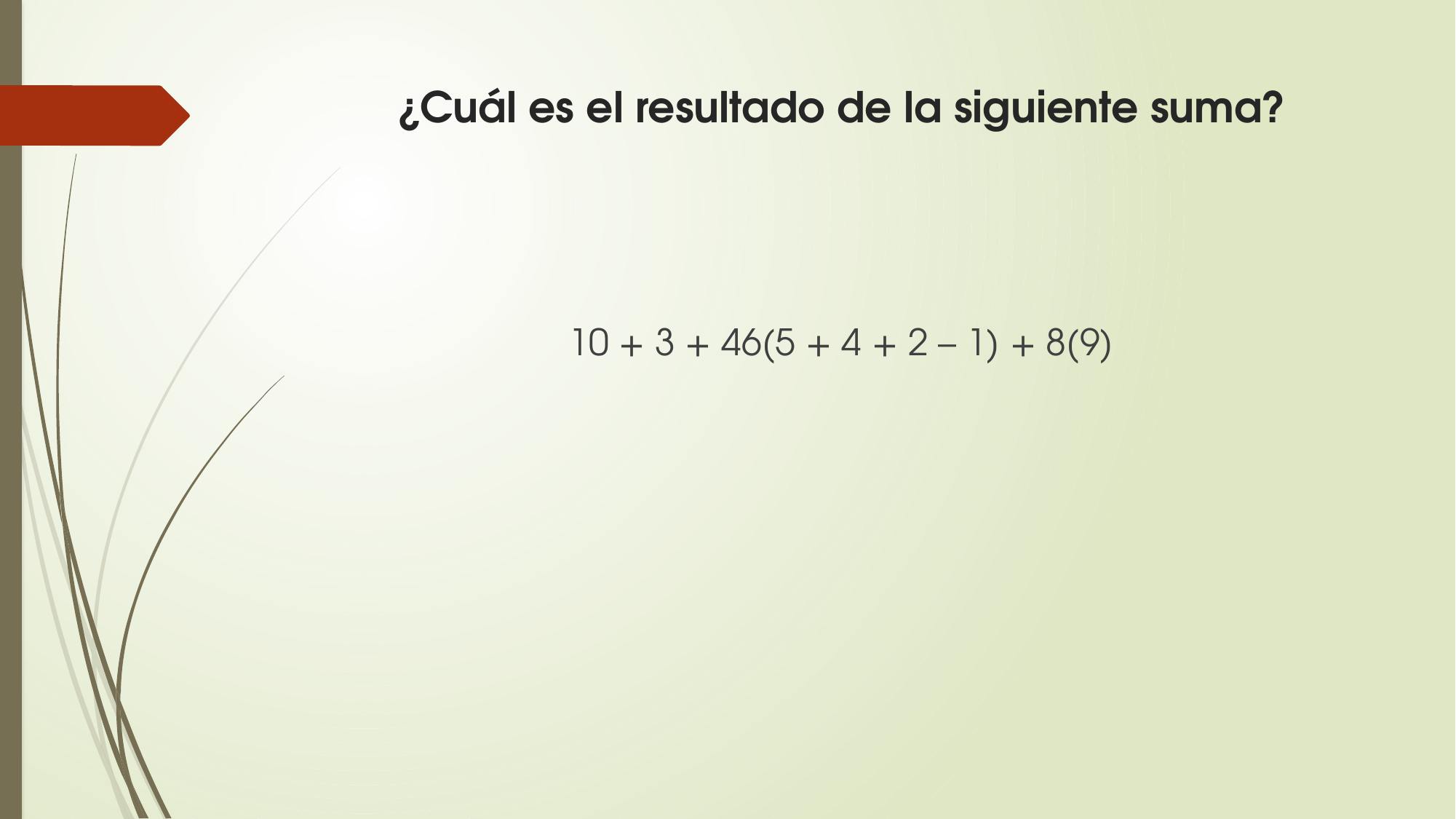

# ¿Cuál es el resultado de la siguiente suma?

10 + 3 + 46(5 + 4 + 2 – 1) + 8(9)